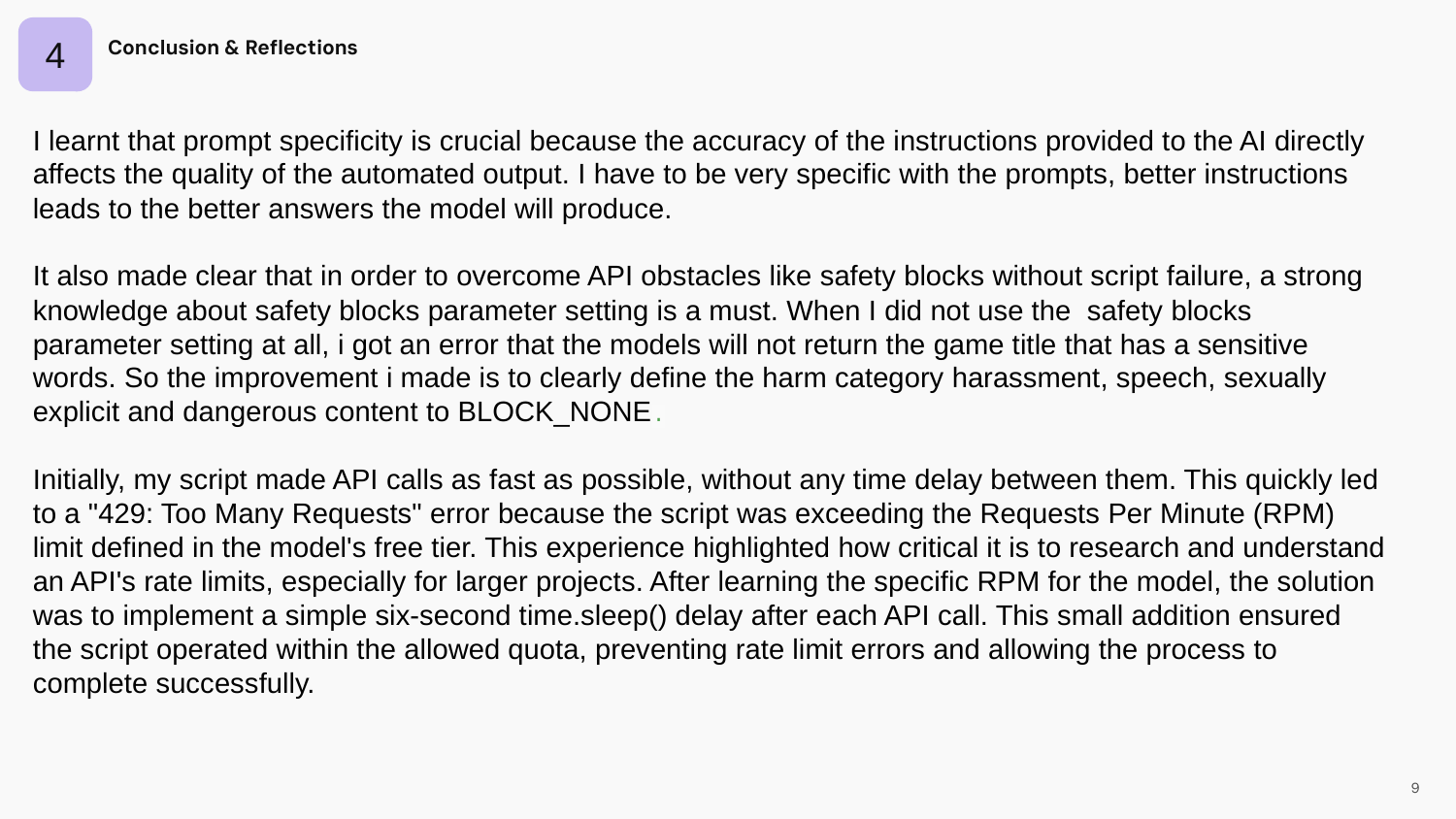

4
Conclusion & Reflections

I learnt that prompt specificity is crucial because the accuracy of the instructions provided to the AI directly affects the quality of the automated output. I have to be very specific with the prompts, better instructions leads to the better answers the model will produce.

It also made clear that in order to overcome API obstacles like safety blocks without script failure, a strong knowledge about safety blocks parameter setting is a must. When I did not use the  safety blocks parameter setting at all, i got an error that the models will not return the game title that has a sensitive words. So the improvement i made is to clearly define the harm category harassment, speech, sexually explicit and dangerous content to BLOCK_NONE.

Initially, my script made API calls as fast as possible, without any time delay between them. This quickly led to a "429: Too Many Requests" error because the script was exceeding the Requests Per Minute (RPM) limit defined in the model's free tier. This experience highlighted how critical it is to research and understand an API's rate limits, especially for larger projects. After learning the specific RPM for the model, the solution was to implement a simple six-second time.sleep() delay after each API call. This small addition ensured the script operated within the allowed quota, preventing rate limit errors and allowing the process to complete successfully.